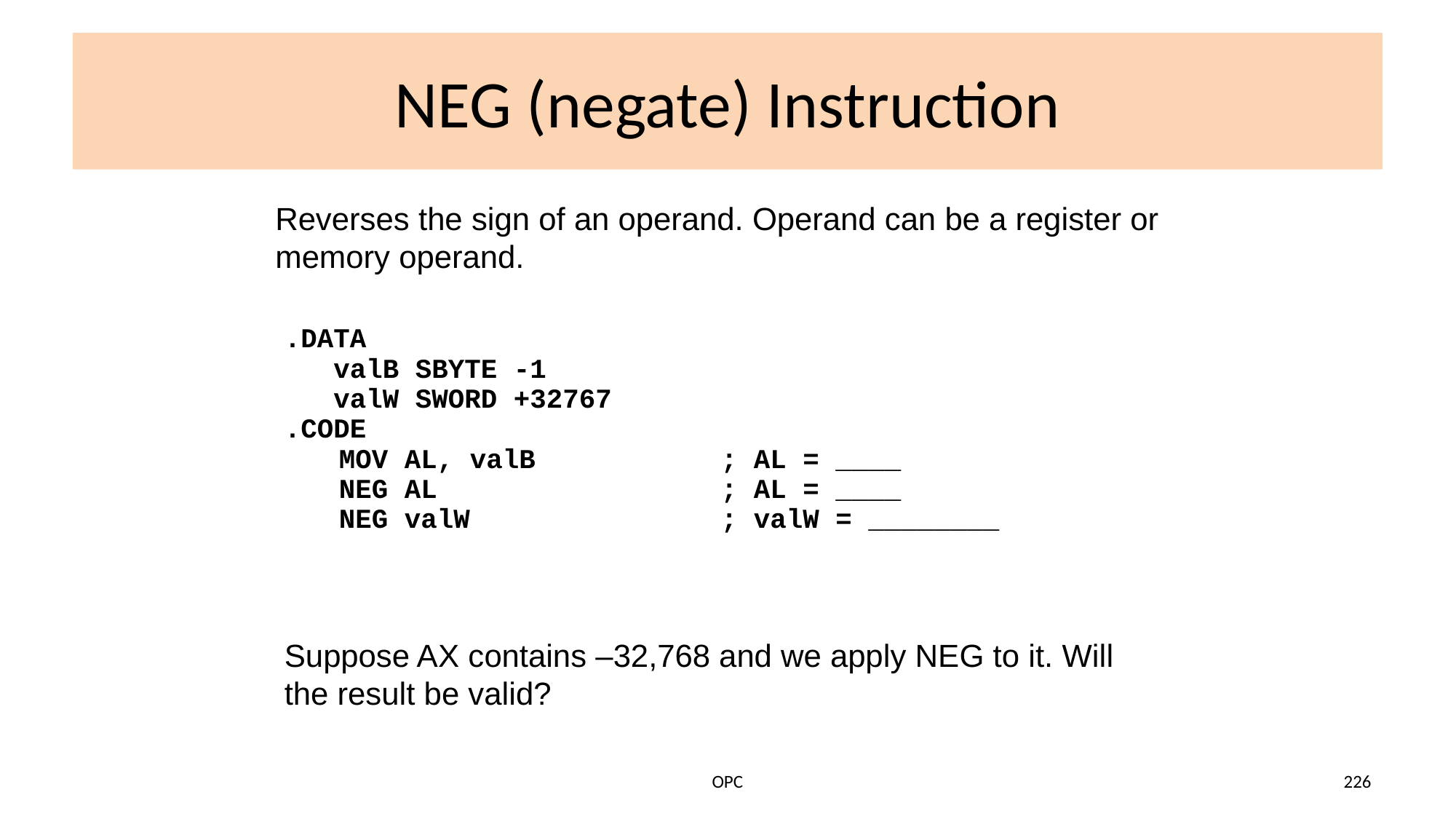

# NEG (negate) Instruction
Reverses the sign of an operand. Operand can be a register or memory operand.
.DATA
   valB SBYTE -1
   valW SWORD +32767
.CODE
	MOV AL, valB	; AL = ____
	NEG AL	; AL = ____
	NEG valW	; valW = ________
Suppose AX contains –32,768 and we apply NEG to it. Will the result be valid?
OPC
226